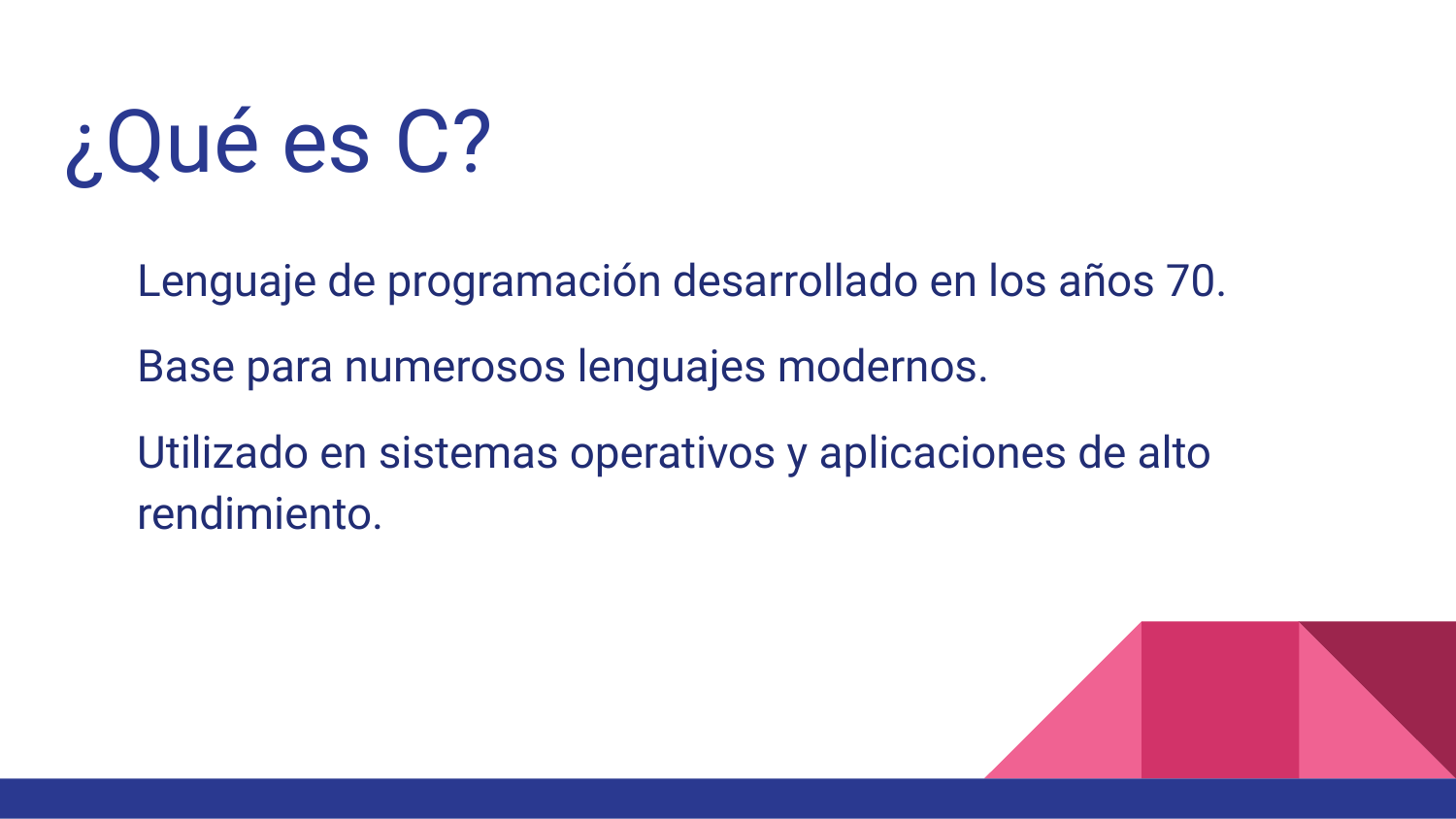

# ¿Qué es C?
Lenguaje de programación desarrollado en los años 70.
Base para numerosos lenguajes modernos.
Utilizado en sistemas operativos y aplicaciones de alto rendimiento.